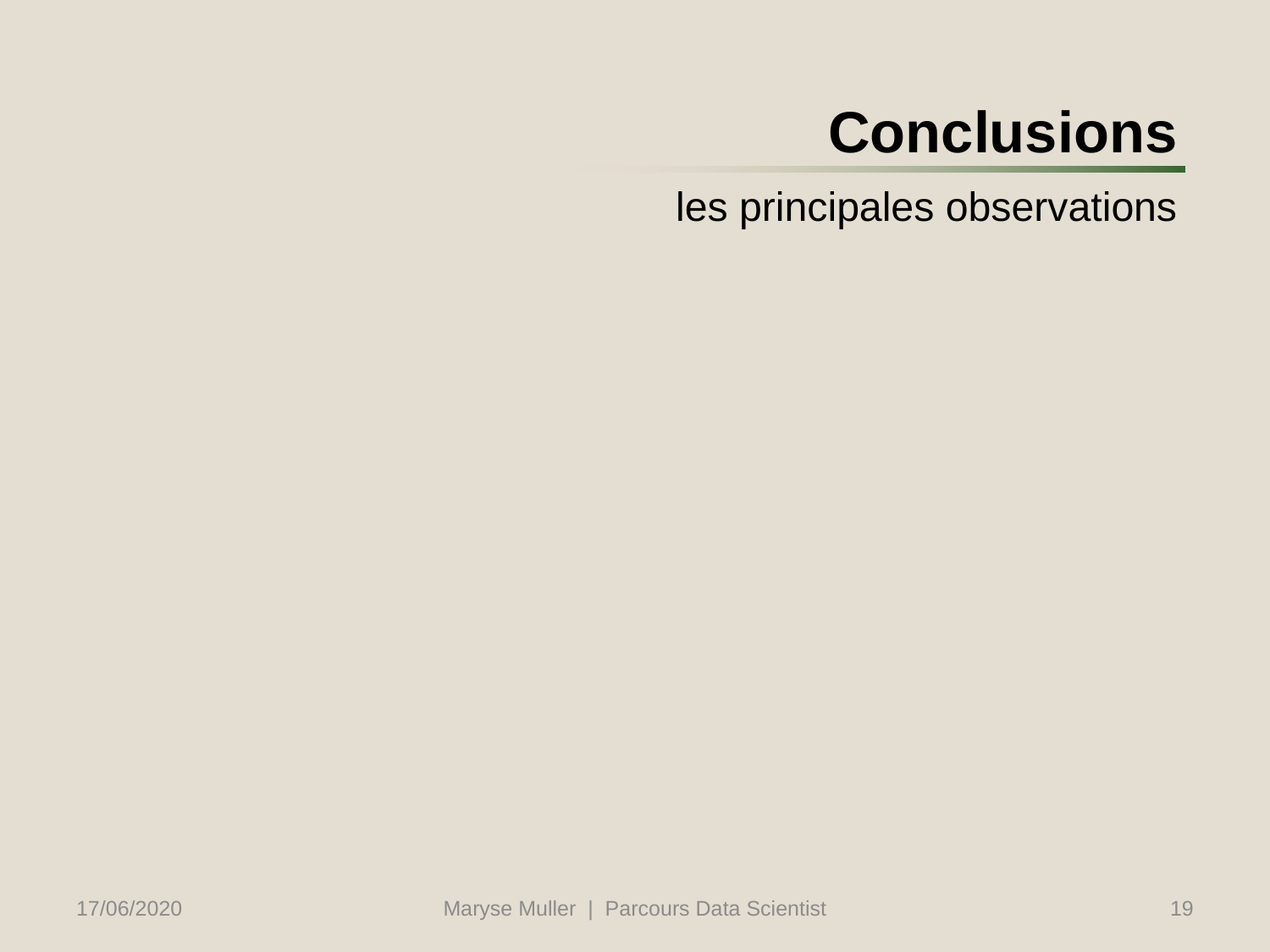

# Conclusions les principales observations

17/06/2020
Maryse Muller  |  Parcours Data Scientist
19